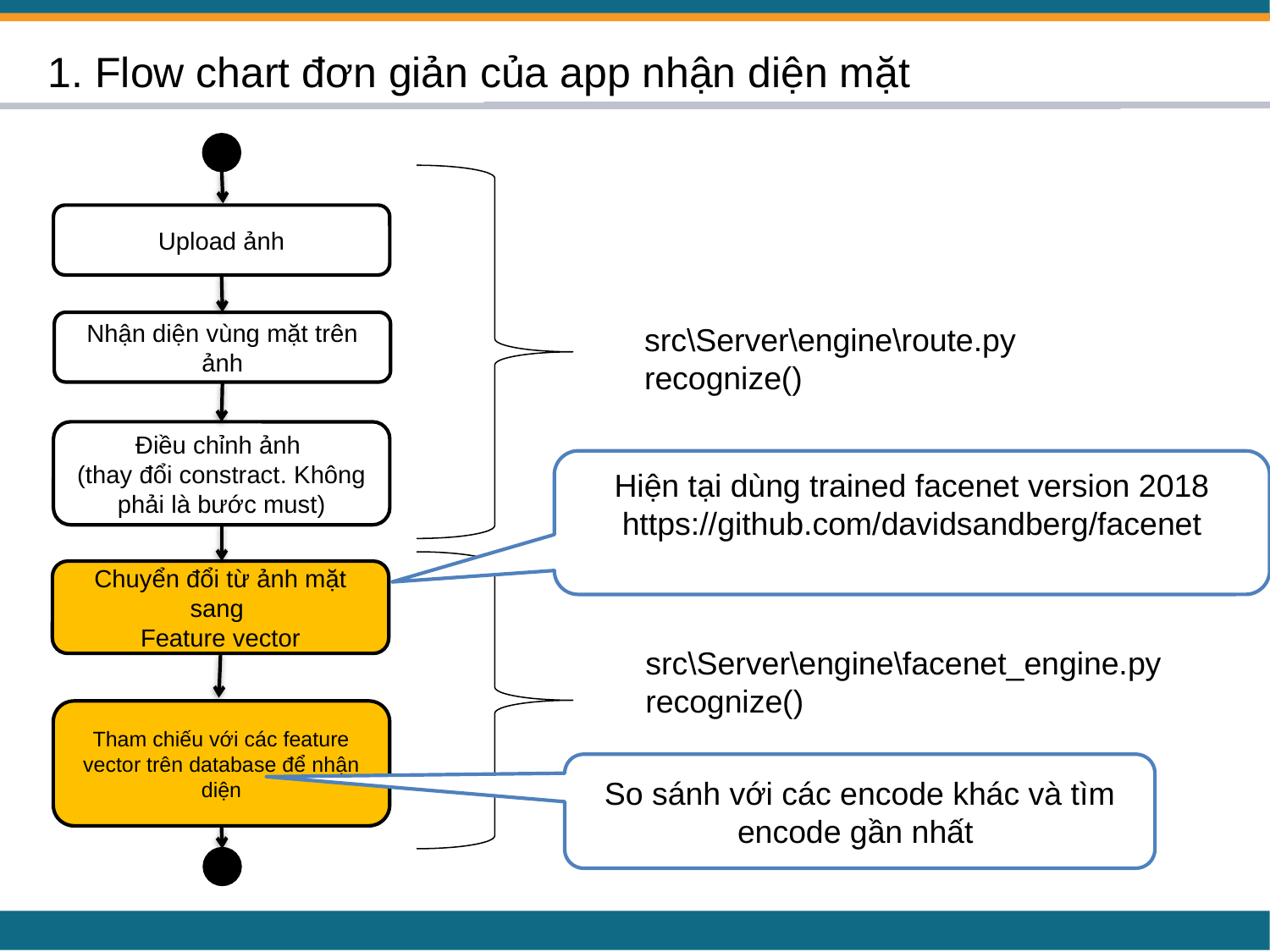

1. Flow chart đơn giản của app nhận diện mặt

Upload ảnh
Nhận diện vùng mặt trên ảnh
Điều chỉnh ảnh
(thay đổi constract. Không phải là bước must)
Chuyển đổi từ ảnh mặt sang
Feature vector

src\Server\engine\route.py
recognize()
Hiện tại dùng trained facenet version 2018
https://github.com/davidsandberg/facenet

src\Server\engine\facenet_engine.py
recognize()
Tham chiếu với các feature vector trên database để nhận diện
So sánh với các encode khác và tìm encode gần nhất